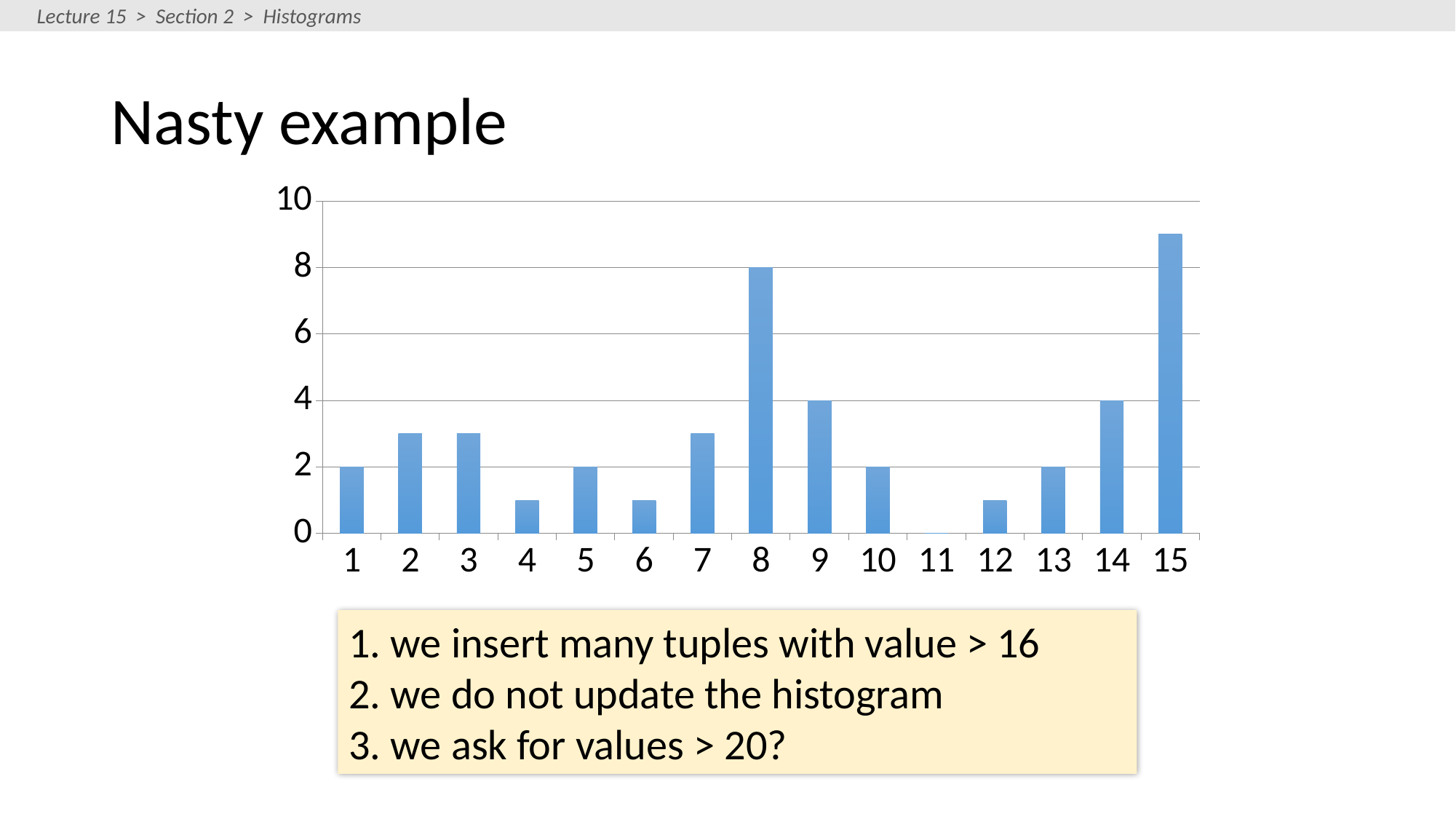

Lecture 15  >  Section 2  >  Histograms
# Nasty example

### Chart

| Category |  |
|---|---|
1. we insert many tuples with value > 16
2. we do not update the histogram
3. we ask for values > 20?